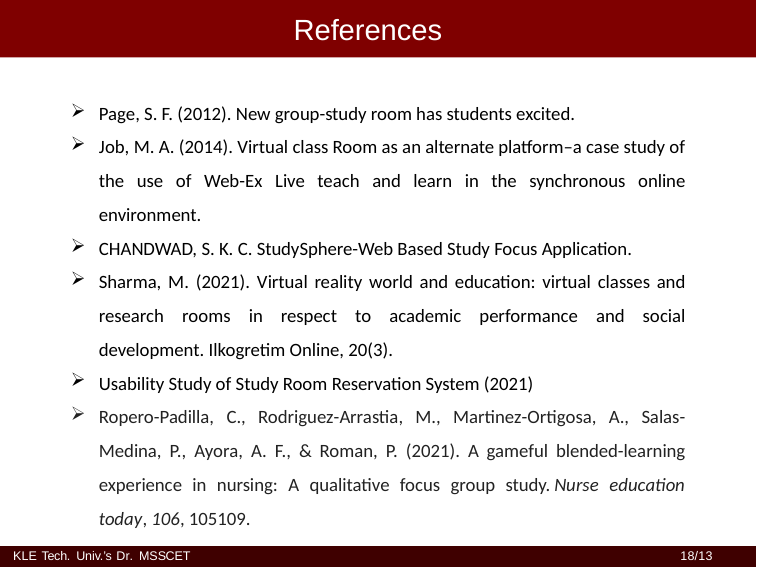

References
Page, S. F. (2012). New group-study room has students excited.
Job, M. A. (2014). Virtual class Room as an alternate platform–a case study of the use of Web-Ex Live teach and learn in the synchronous online environment.
CHANDWAD, S. K. C. StudySphere-Web Based Study Focus Application.
Sharma, M. (2021). Virtual reality world and education: virtual classes and research rooms in respect to academic performance and social development. Ilkogretim Online, 20(3).
Usability Study of Study Room Reservation System (2021)
Ropero-Padilla, C., Rodriguez-Arrastia, M., Martinez-Ortigosa, A., Salas-Medina, P., Ayora, A. F., & Roman, P. (2021). A gameful blended-learning experience in nursing: A qualitative focus group study. Nurse education today, 106, 105109.

KLE Tech. Univ.’s Dr. MSSCET
18/13